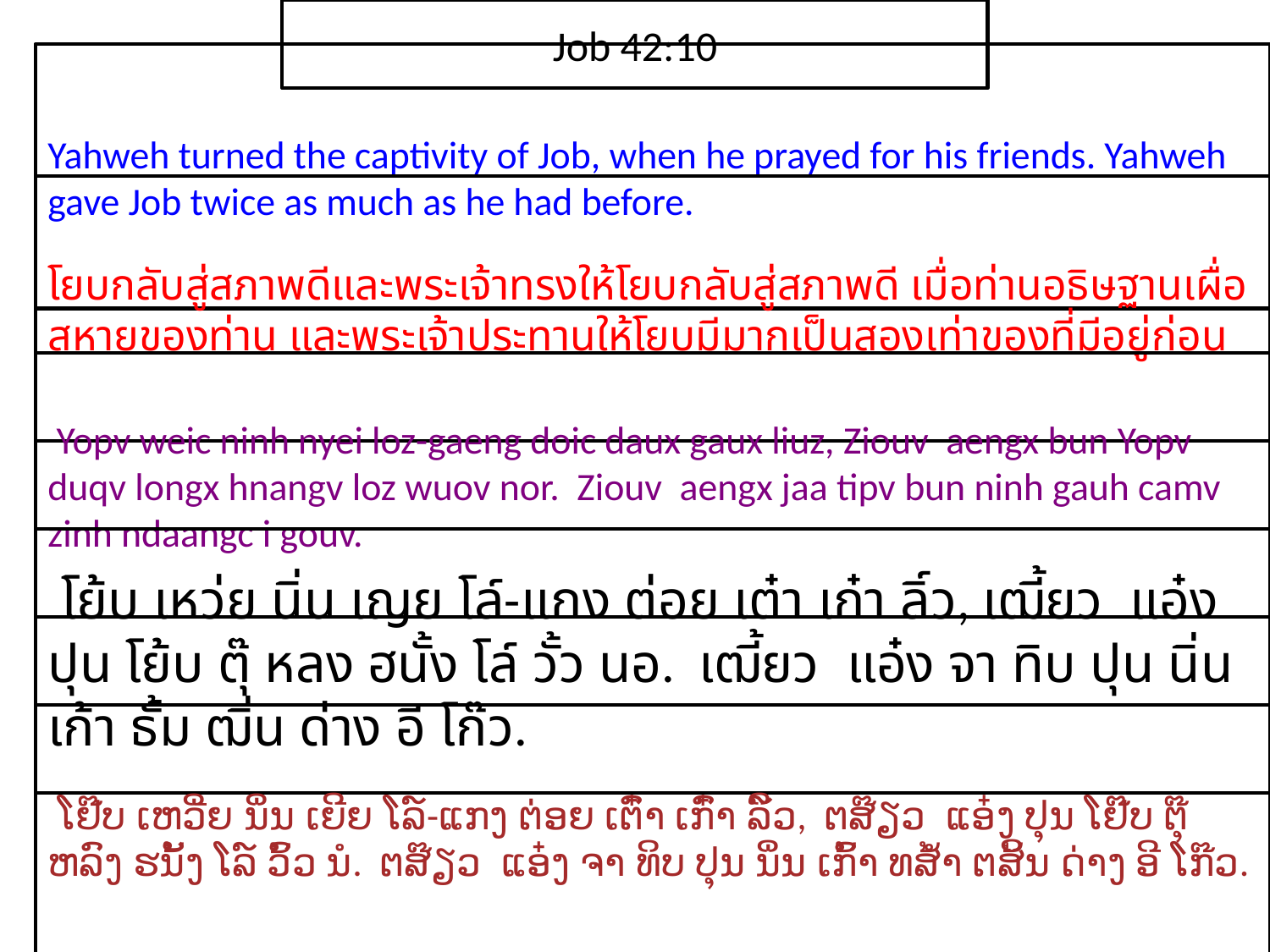

Job 42:10
Yahweh turned the captivity of Job, when he prayed for his friends. Yahweh gave Job twice as much as he had before.
โย​บก​ลับ​สู่​สภาพ​ดีและ​พระ​เจ้า​ทรง​ให้​โย​บก​ลับ​สู่​สภาพ​ดี เมื่อ​ท่าน​อธิษฐาน​เผื่อ​สหาย​ของ​ท่าน และ​พระ​เจ้า​ประทาน​ให้​โยบ​มี​มาก​เป็น​สอง​เท่า​ของ​ที่​มี​อยู่​ก่อน​
 Yopv weic ninh nyei loz-gaeng doic daux gaux liuz, Ziouv  aengx bun Yopv duqv longx hnangv loz wuov nor.  Ziouv  aengx jaa tipv bun ninh gauh camv zinh ndaangc i gouv.
 โย้บ เหว่ย นิ่น เญย โล์-แกง ต่อย เต๋า เก๋า ลิ์ว, เฒี้ยว  แอ๋ง ปุน โย้บ ตุ๊ หลง ฮนั้ง โล์ วั้ว นอ.  เฒี้ยว  แอ๋ง จา ทิบ ปุน นิ่น เก้า ธั้ม ฒิ่น ด่าง อี โก๊ว.
 ໂຢ໊ບ ເຫວີ່ຍ ນິ່ນ ເຍີຍ ໂລ໌-ແກງ ຕ່ອຍ ເຕົ໋າ ເກົ໋າ ລິ໌ວ,  ຕສ໊ຽວ  ແອ໋ງ ປຸນ ໂຢ໊ບ ຕຸ໊ ຫລົງ ຮນັ້ງ ໂລ໌ ວົ້ວ ນໍ.  ຕສ໊ຽວ  ແອ໋ງ ຈາ ທິບ ປຸນ ນິ່ນ ເກົ້າ ທສ້ຳ ຕສິ້ນ ດ່າງ ອີ ໂກ໊ວ.